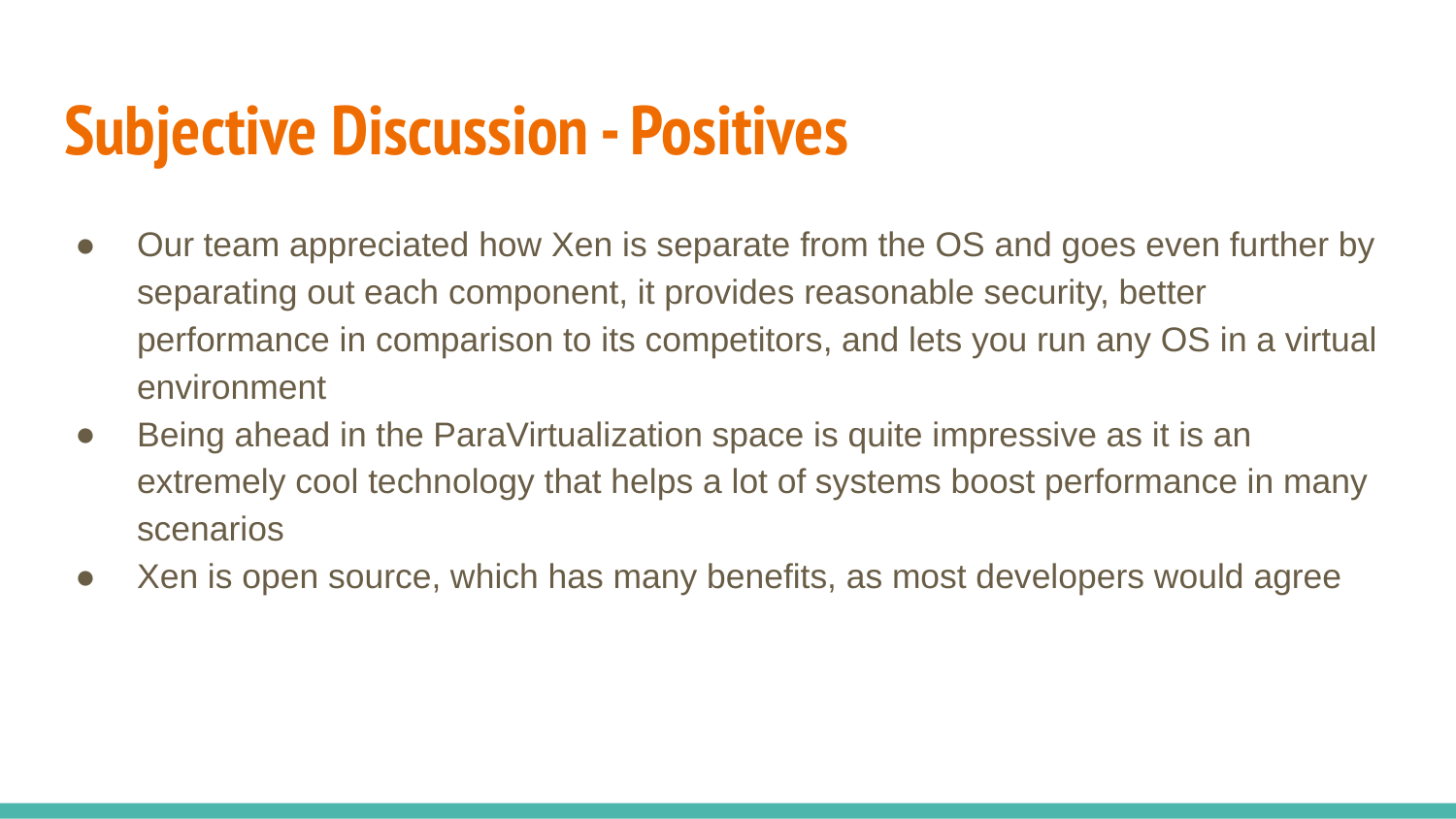

# Subjective Discussion - Positives
Our team appreciated how Xen is separate from the OS and goes even further by separating out each component, it provides reasonable security, better performance in comparison to its competitors, and lets you run any OS in a virtual environment
Being ahead in the ParaVirtualization space is quite impressive as it is an extremely cool technology that helps a lot of systems boost performance in many scenarios
Xen is open source, which has many benefits, as most developers would agree